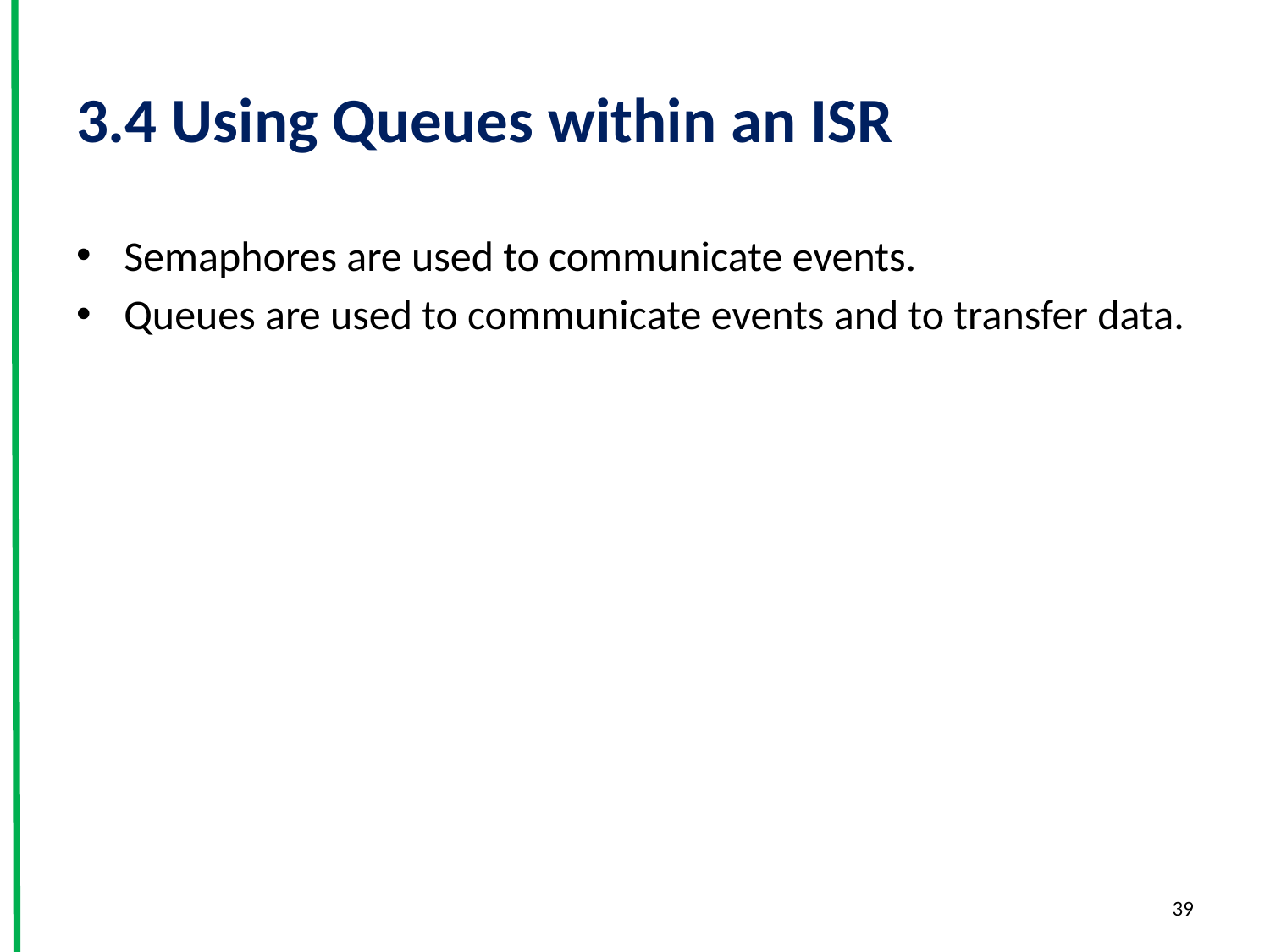

# 3.4 Using Queues within an ISR
Semaphores are used to communicate events.
Queues are used to communicate events and to transfer data.

39